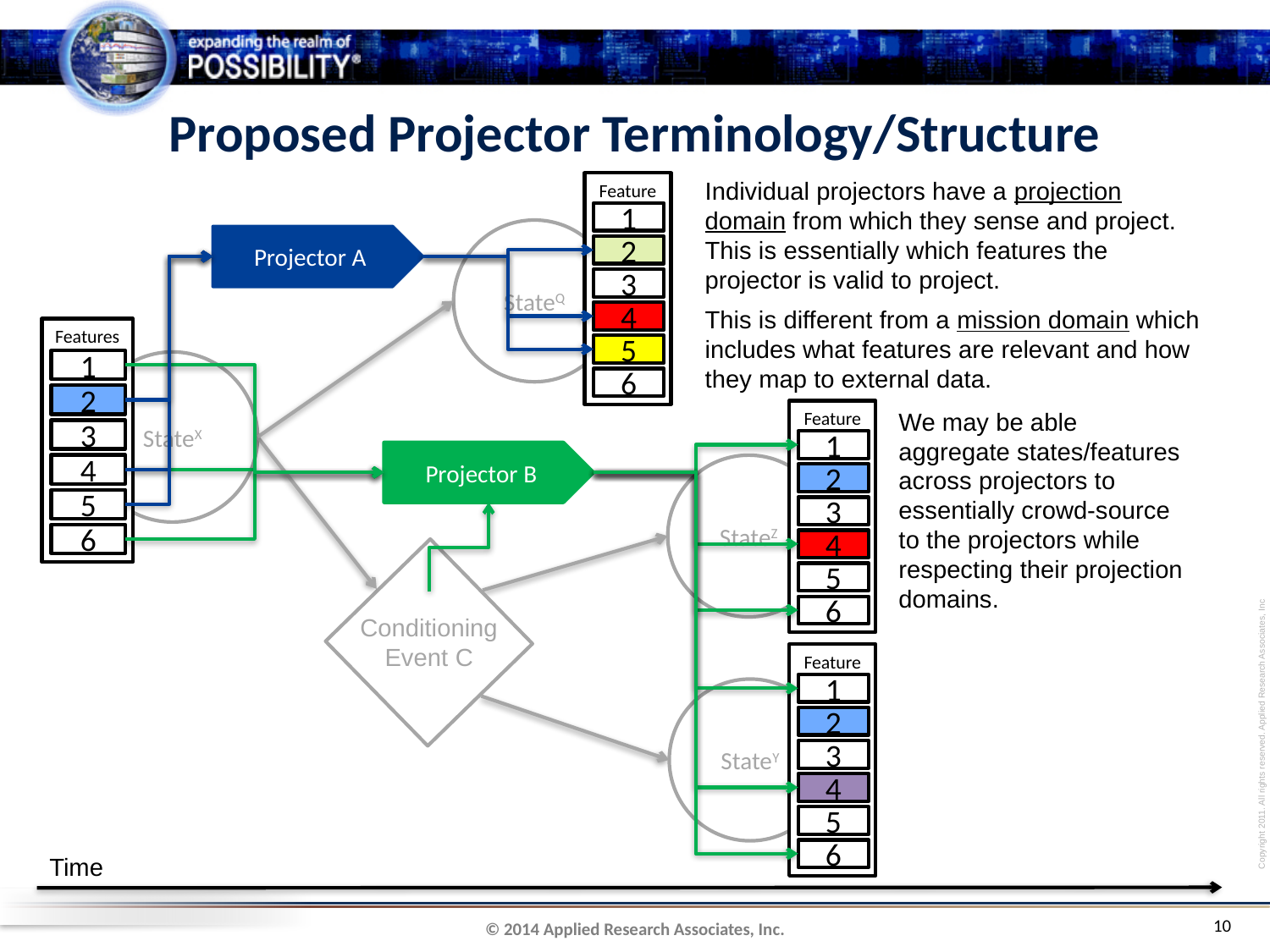

# Proposed Projector Terminology/Structure
Individual projectors have a projection domain from which they sense and project. This is essentially which features the projector is valid to project.
This is different from a mission domain which includes what features are relevant and how they map to external data.
Features
1
2
3
4
5
6
StateQ
Projector A
Features
1
2
3
4
5
6
StateX
We may be able aggregate states/features across projectors to essentially crowd-source to the projectors while respecting their projection domains.
Features
1
2
3
4
5
6
Projector B
StateZ

Conditioning
Event C
Features
1
2
3
4
5
6
StateY
Time